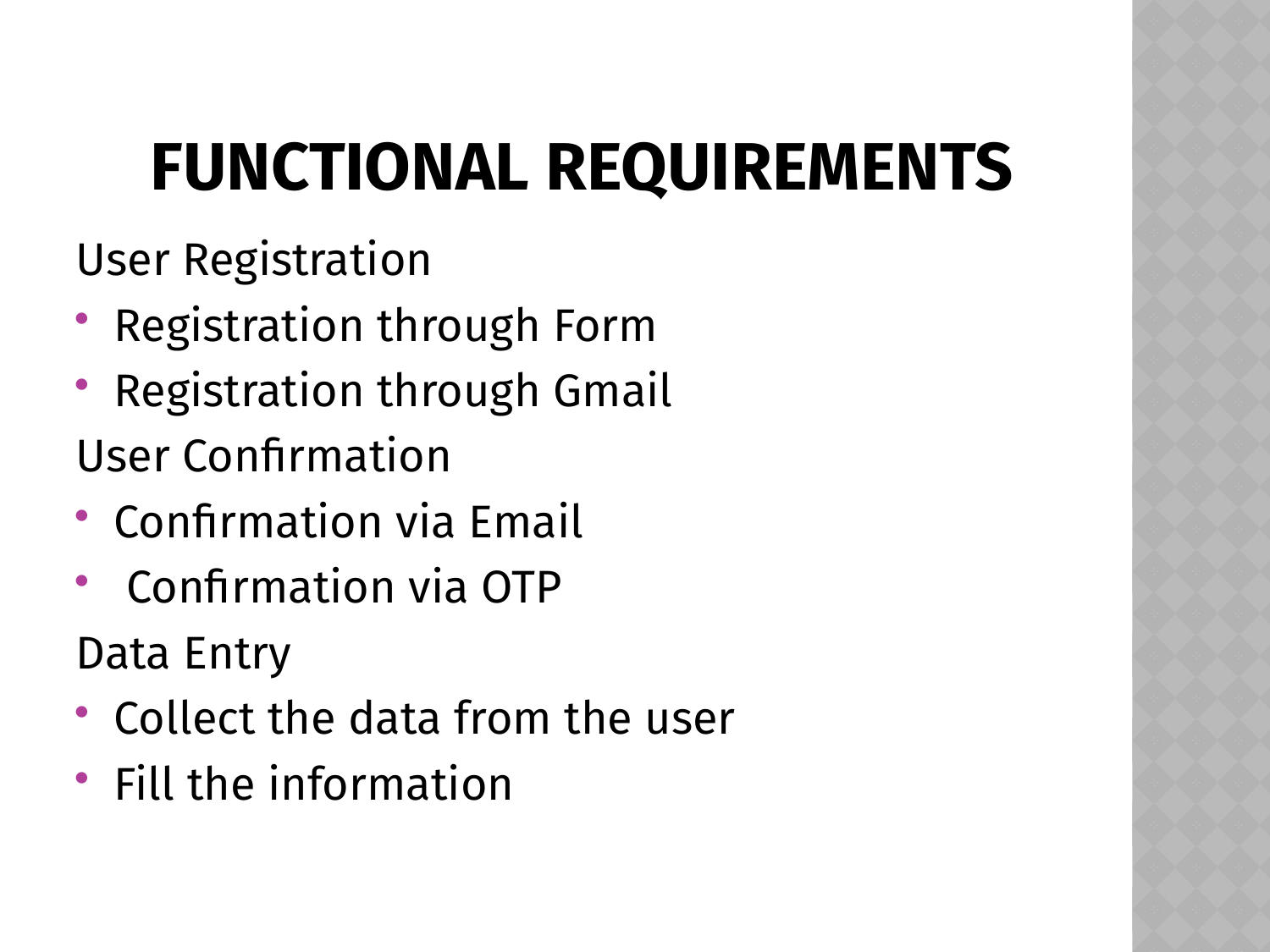

# Functional requirements
User Registration
Registration through Form
Registration through Gmail
User Confirmation
Confirmation via Email
 Confirmation via OTP
Data Entry
Collect the data from the user
Fill the information